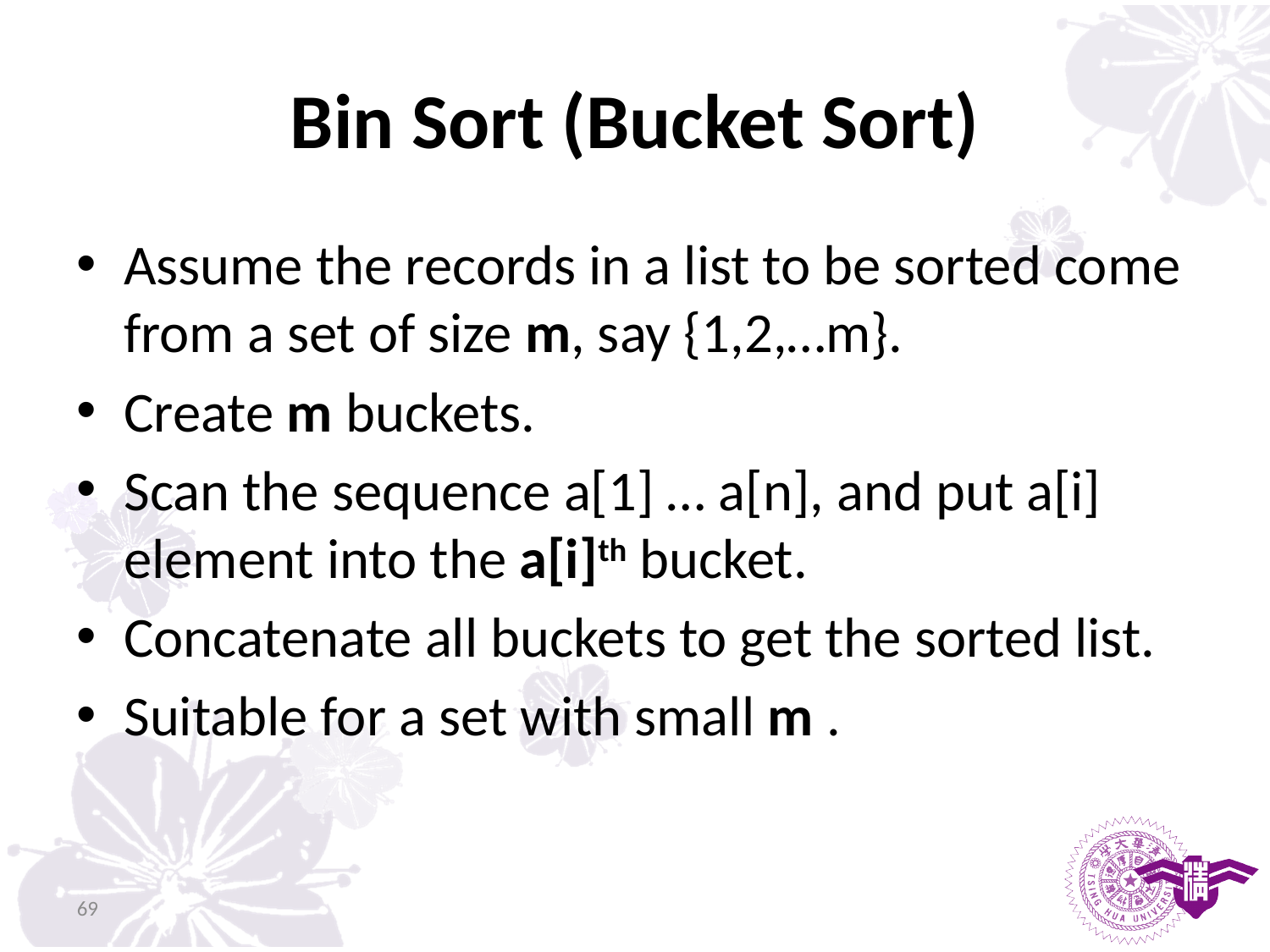

# Bin Sort (Bucket Sort)
Assume the records in a list to be sorted come from a set of size m, say {1,2,…m}.
Create m buckets.
Scan the sequence a[1] … a[n], and put a[i] element into the a[i]th bucket.
Concatenate all buckets to get the sorted list.
Suitable for a set with small m .

69